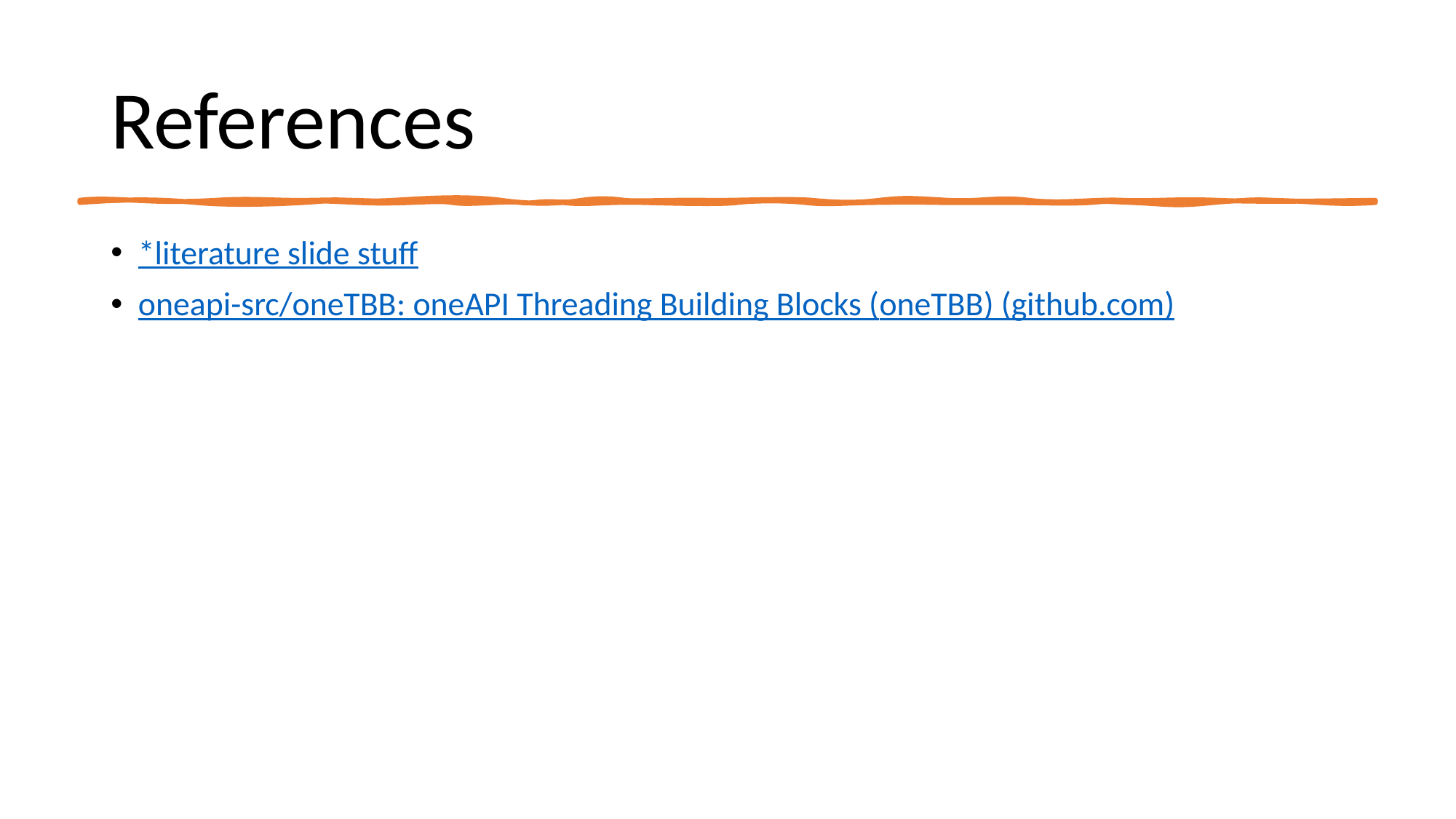

# References

*literature slide stuff
oneapi-src/oneTBB: oneAPI Threading Building Blocks (oneTBB) (github.com)